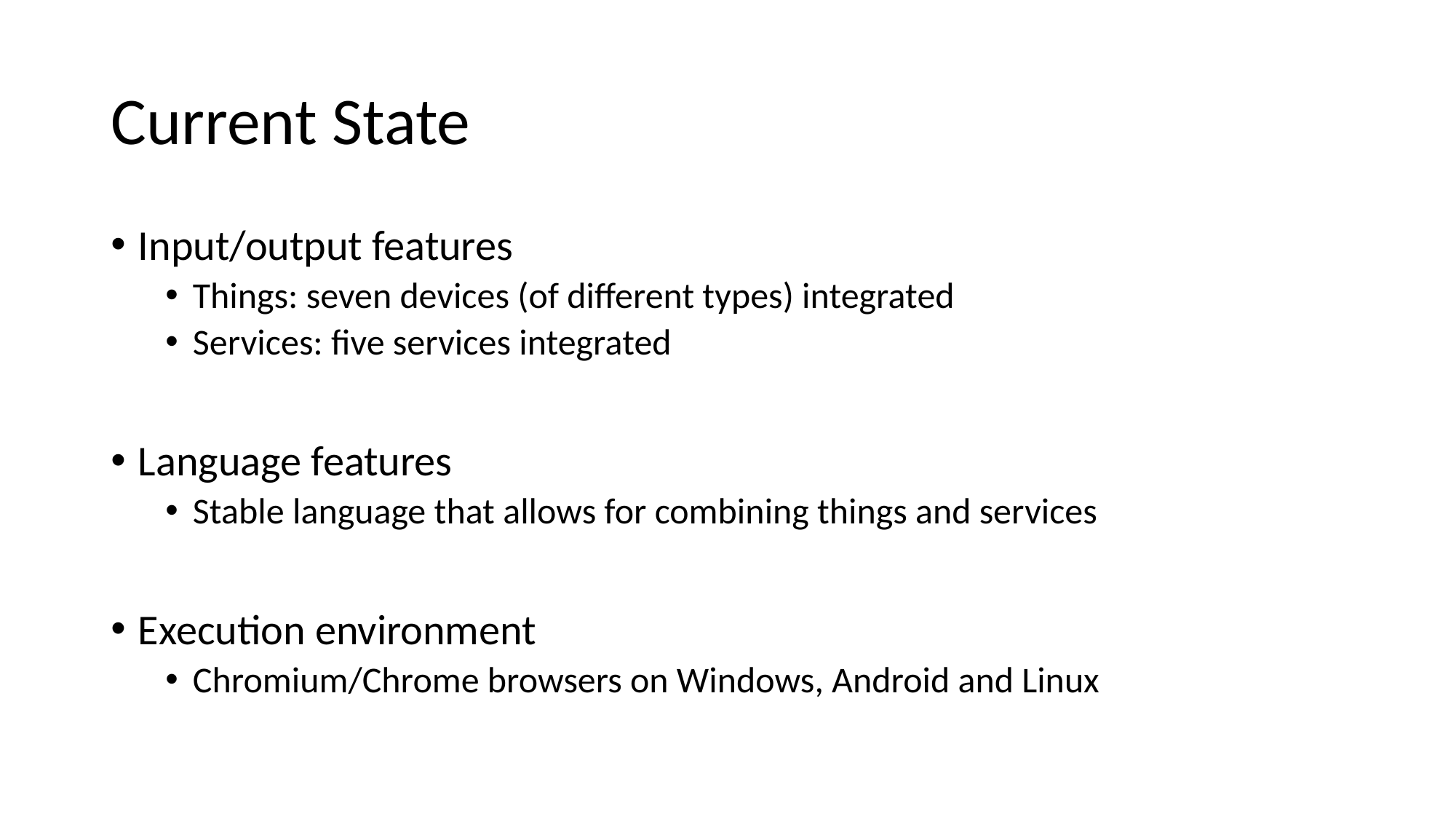

# Current State
Input/output features
Things: seven devices (of different types) integrated
Services: five services integrated

Language features
Stable language that allows for combining things and services

Execution environment
Chromium/Chrome browsers on Windows, Android and Linux